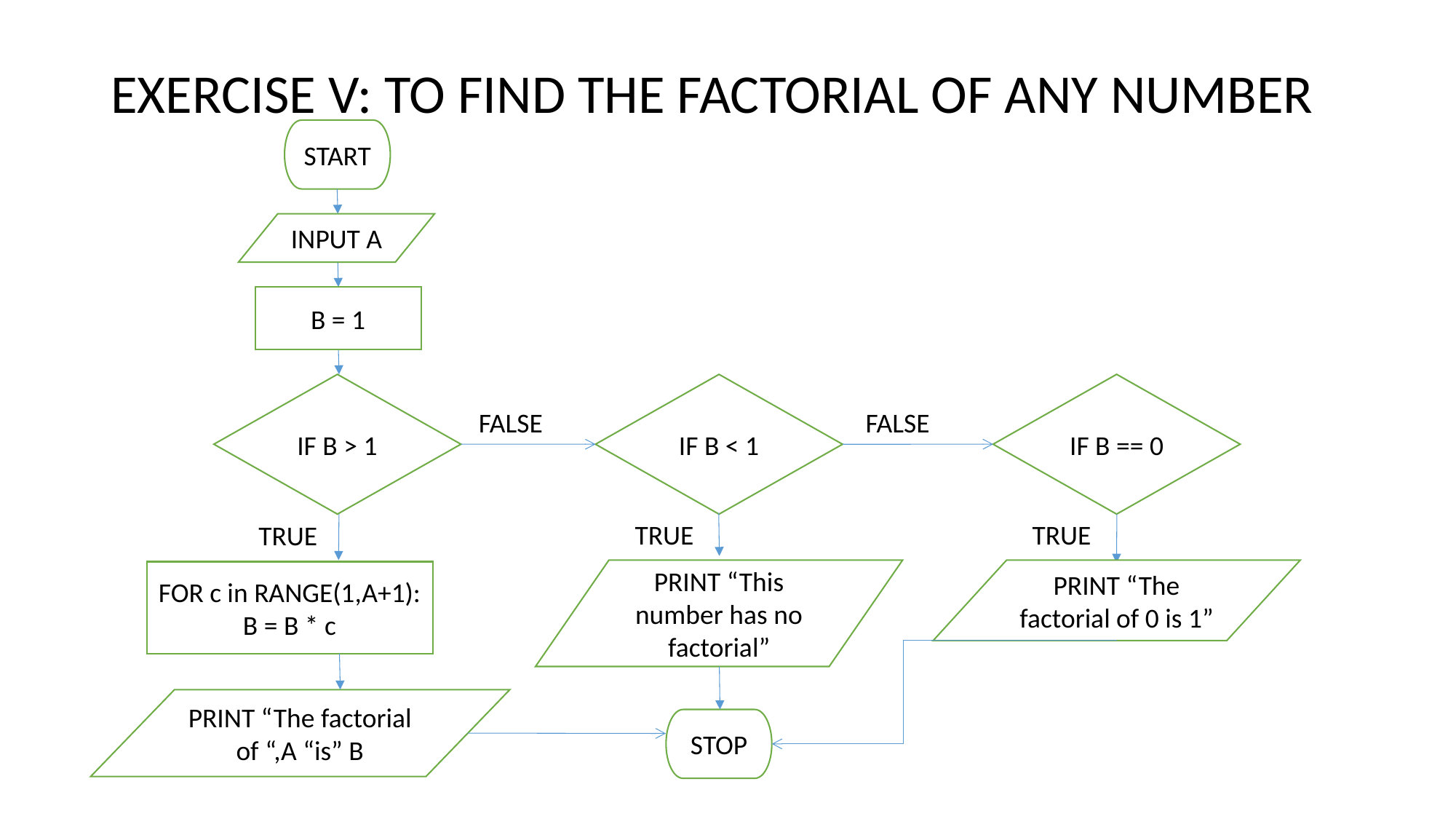

# EXERCISE V: TO FIND THE FACTORIAL OF ANY NUMBER
START
INPUT A
B = 1
IF B > 1
IF B == 0
IF B < 1
FALSE
FALSE
TRUE
TRUE
TRUE
PRINT “This number has no factorial”
PRINT “The factorial of 0 is 1”
FOR c in RANGE(1,A+1):
B = B * c
PRINT “The factorial of “,A “is” B
STOP